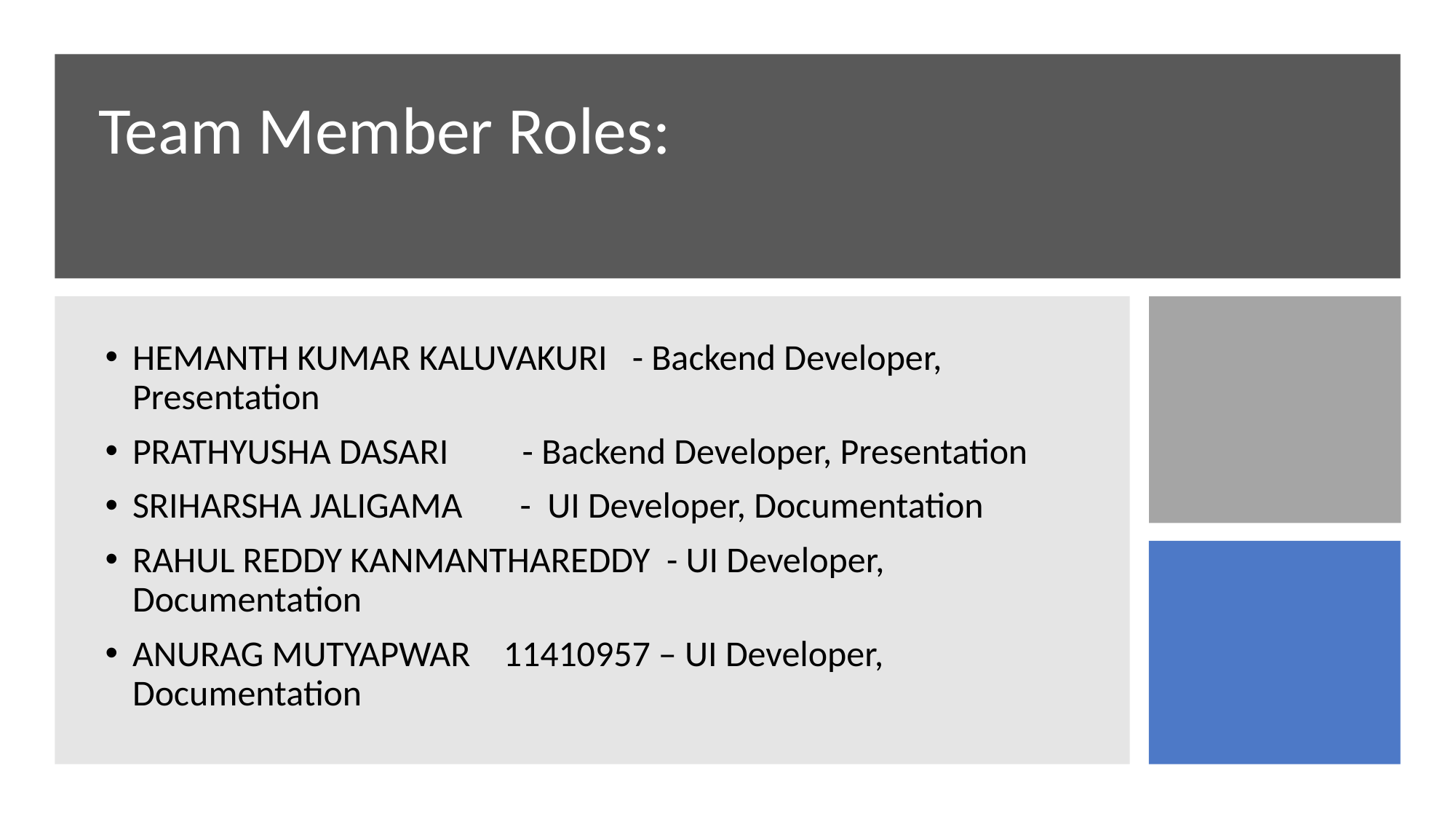

# Team Member Roles:

HEMANTH KUMAR KALUVAKURI   - Backend Developer, Presentation
PRATHYUSHA DASARI         - Backend Developer, Presentation
SRIHARSHA JALIGAMA       -  UI Developer, Documentation
RAHUL REDDY KANMANTHAREDDY  - UI Developer, Documentation
ANURAG MUTYAPWAR    11410957 – UI Developer, Documentation